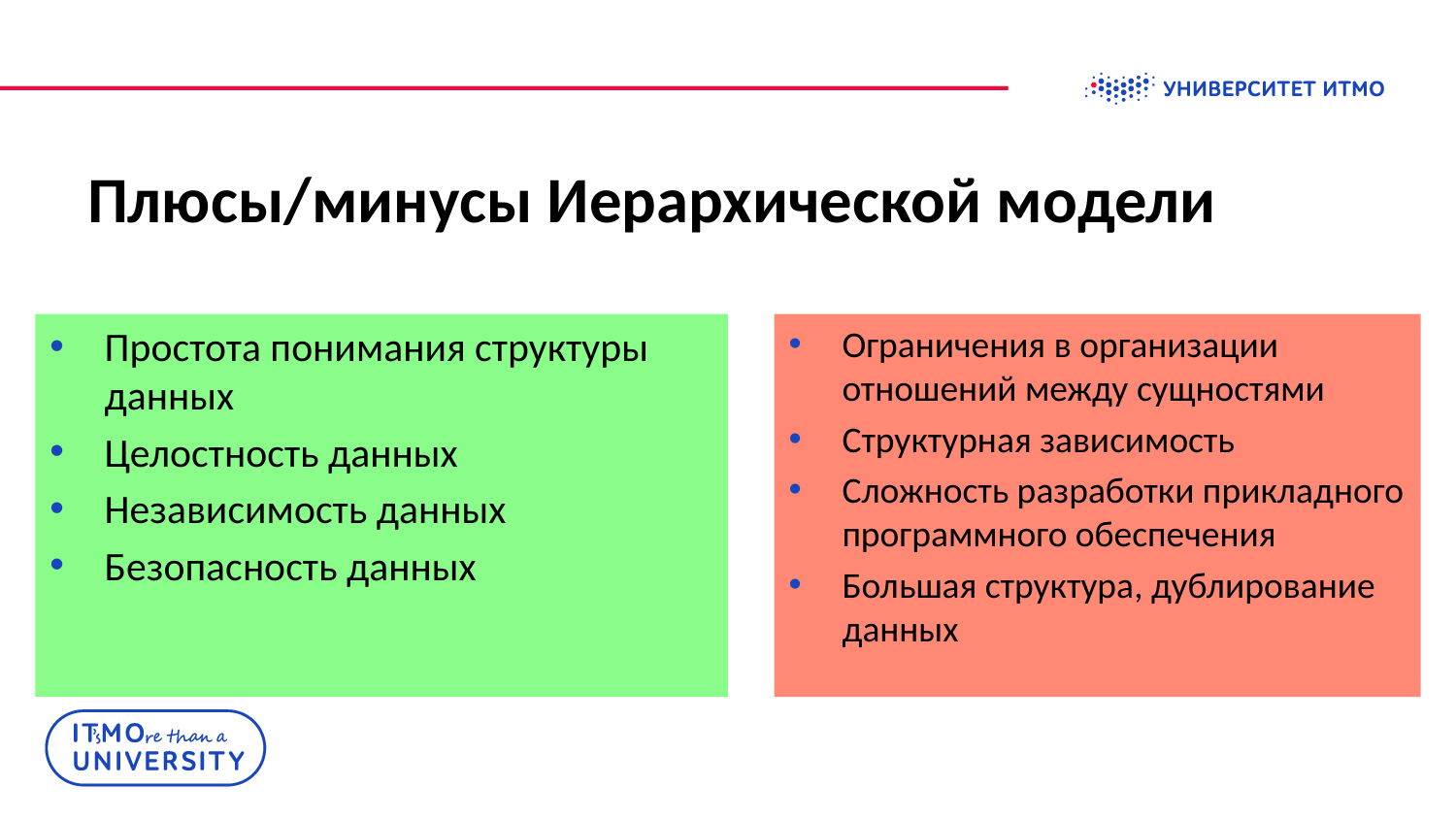

# Плюсы/минусы Иерархической модели
Простота понимания структуры данных
Целостность данных
Независимость данных
Безопасность данных
Ограничения в организации отношений между сущностями
Структурная зависимость
Сложность разработки прикладного программного обеспечения
Большая структура, дублирование данных